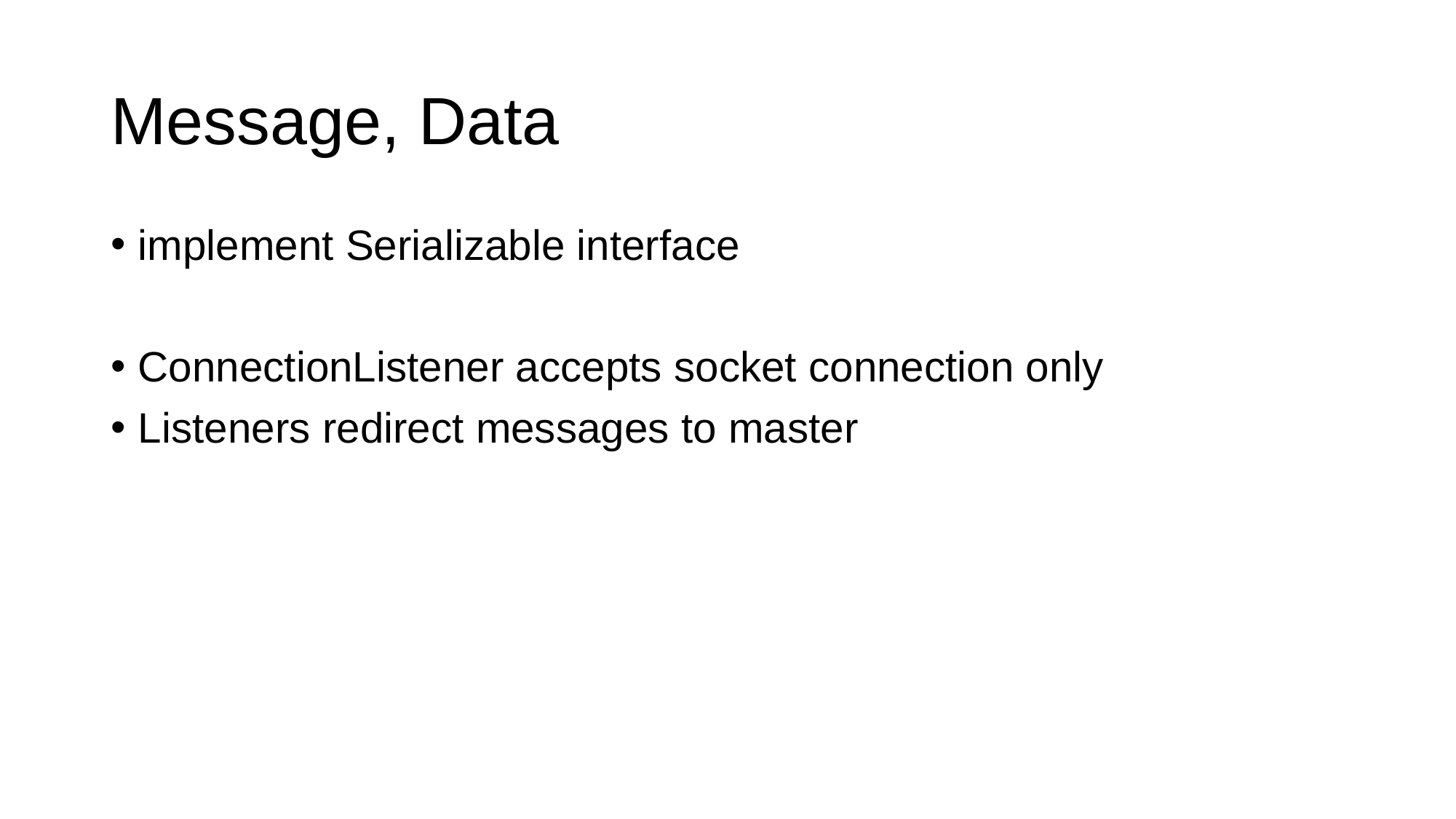

# Message, Data
implement Serializable interface

ConnectionListener accepts socket connection only
Listeners redirect messages to master